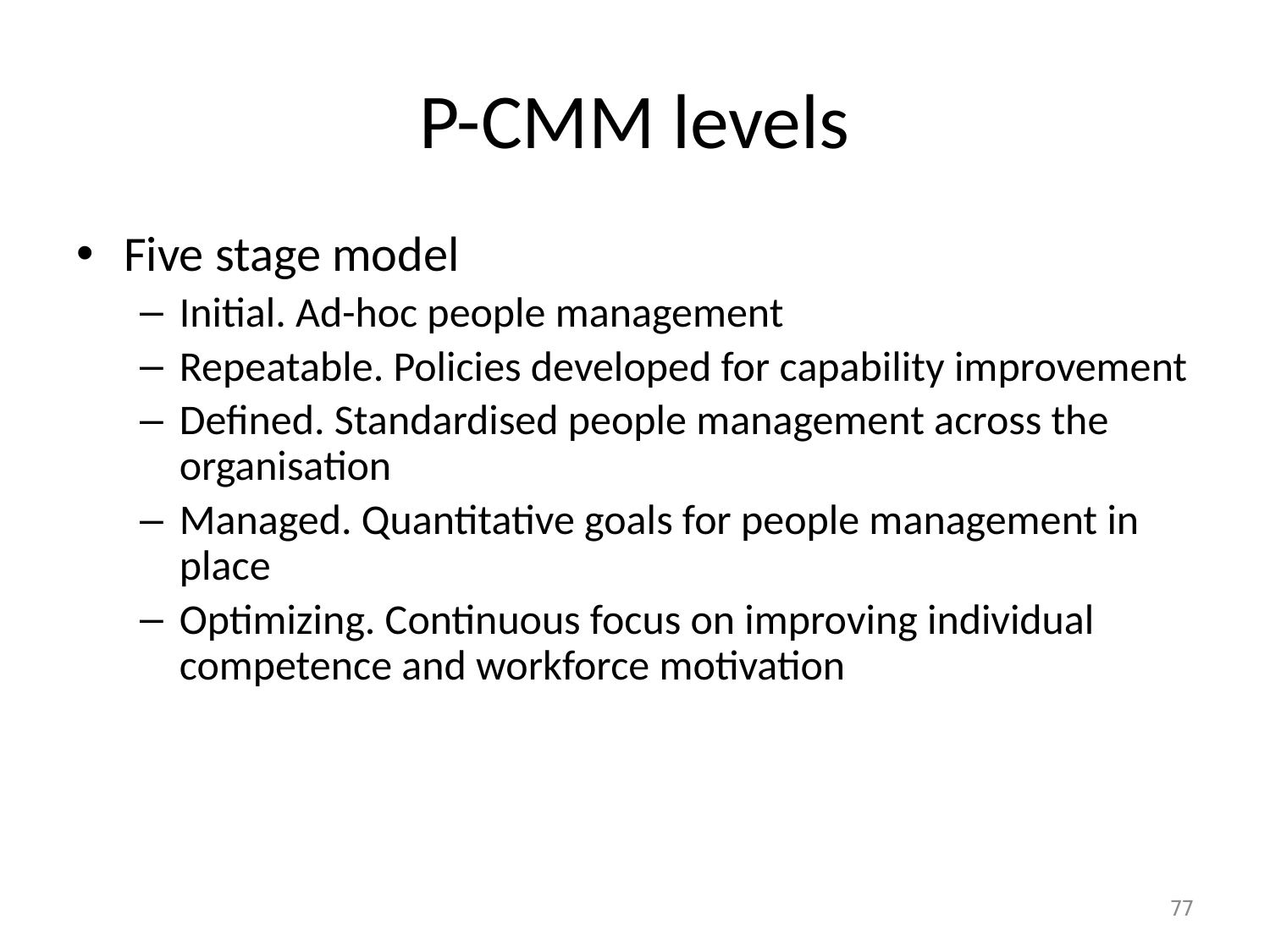

# P-CMM levels
Five stage model
Initial. Ad-hoc people management
Repeatable. Policies developed for capability improvement
Defined. Standardised people management across the organisation
Managed. Quantitative goals for people management in place
Optimizing. Continuous focus on improving individual competence and workforce motivation
77